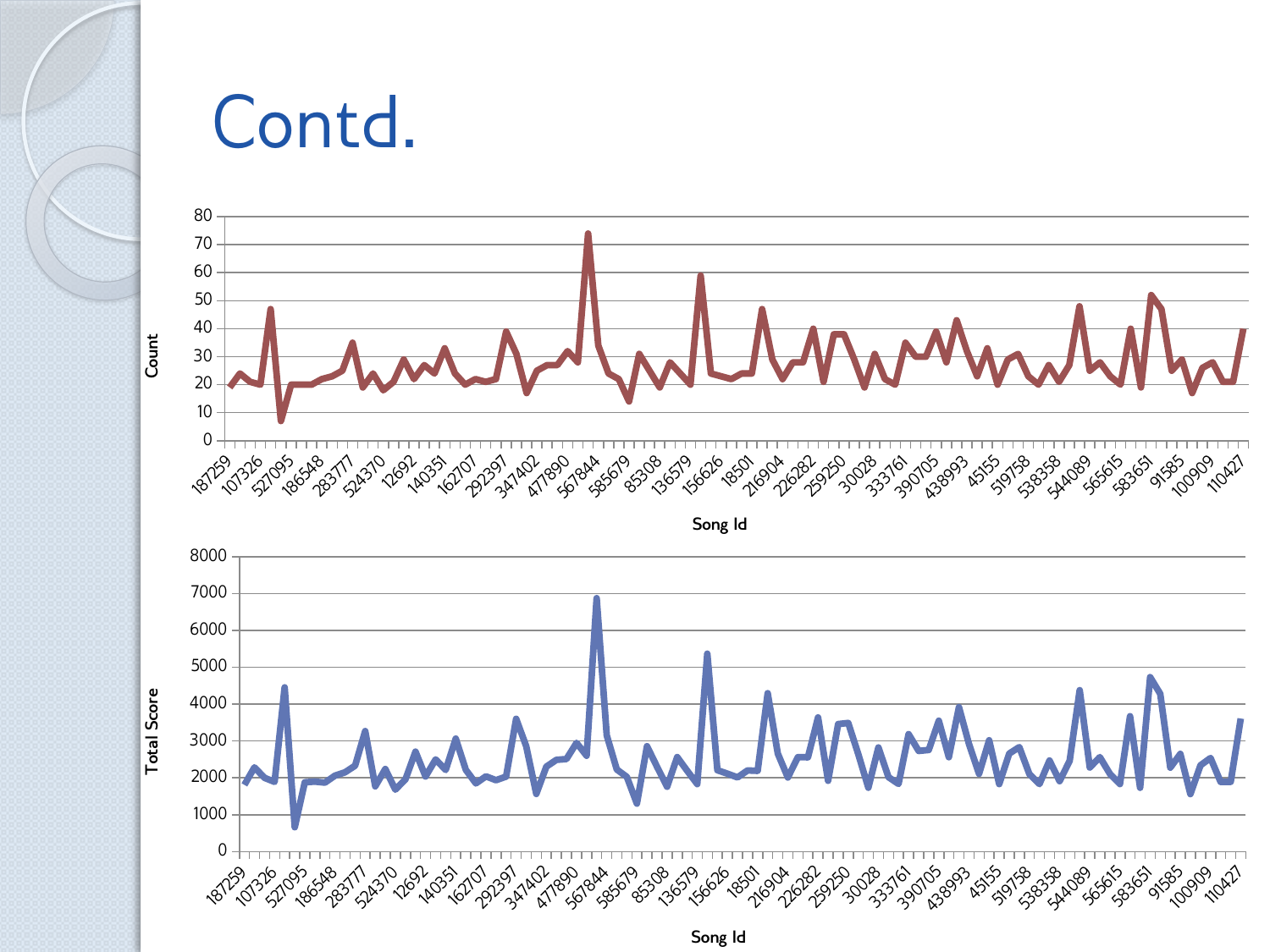

# Contd.

### Chart

| Category |  |
|---|---|
| 187259 | 19.0 |
| 344204 | 24.0 |
| 605358 | 21.0 |
| 107326 | 20.0 |
| 291016 | 47.0 |
| 305350 | 7.0 |
| 527095 | 20.0 |
| 535256 | 20.0 |
| 103508 | 20.0 |
| 186548 | 22.0 |
| 192831 | 23.0 |
| 195233 | 25.0 |
| 283777 | 35.0 |
| 347351 | 19.0 |
| 416445 | 24.0 |
| 524370 | 18.0 |
| 58070 | 21.0 |
| 60808 | 29.0 |
| 12692 | 22.0 |
| 129951 | 27.0 |
| 140131 | 24.0 |
| 140351 | 33.0 |
| 1434 | 24.0 |
| 144603 | 20.0 |
| 162707 | 22.0 |
| 173140 | 21.0 |
| 241257 | 22.0 |
| 292397 | 39.0 |
| 33277 | 31.0 |
| 34531 | 17.0 |
| 347402 | 25.0 |
| 359002 | 27.0 |
| 389068 | 27.0 |
| 477890 | 32.0 |
| 50035 | 28.0 |
| 524069 | 74.0 |
| 567844 | 34.0 |
| 571118 | 24.0 |
| 583747 | 22.0 |
| 585679 | 14.0 |
| 61523 | 31.0 |
| 7341 | 25.0 |
| 85308 | 19.0 |
| 112349 | 28.0 |
| 126352 | 24.0 |
| 136579 | 20.0 |
| 138238 | 59.0 |
| 140882 | 24.0 |
| 156626 | 23.0 |
| 162331 | 22.0 |
| 177150 | 24.0 |
| 18501 | 24.0 |
| 192613 | 47.0 |
| 205773 | 29.0 |
| 216904 | 22.0 |
| 217699 | 28.0 |
| 224915 | 28.0 |
| 226282 | 40.0 |
| 240774 | 21.0 |
| 248893 | 38.0 |
| 259250 | 38.0 |
| 260205 | 29.0 |
| 288187 | 19.0 |
| 30028 | 31.0 |
| 309850 | 22.0 |
| 329219 | 20.0 |
| 333761 | 35.0 |
| 372200 | 30.0 |
| 37566 | 30.0 |
| 390705 | 39.0 |
| 414708 | 28.0 |
| 416320 | 43.0 |
| 438993 | 32.0 |
| 450732 | 23.0 |
| 45127 | 33.0 |
| 45155 | 20.0 |
| 454733 | 29.0 |
| 476551 | 31.0 |
| 519758 | 23.0 |
| 535835 | 20.0 |
| 535962 | 27.0 |
| 538358 | 21.0 |
| 539332 | 27.0 |
| 539905 | 48.0 |
| 544089 | 25.0 |
| 549986 | 28.0 |
| 557315 | 23.0 |
| 565615 | 20.0 |
| 566365 | 40.0 |
| 578621 | 19.0 |
| 583651 | 52.0 |
| 609589 | 47.0 |
| 6977 | 25.0 |
| 91585 | 29.0 |
| 92617 | 17.0 |
| 100343 | 26.0 |
| 100909 | 28.0 |
| 108205 | 21.0 |
| 108883 | 21.0 |
| 110427 | 40.0 |

### Chart

| Category |  |
|---|---|
| 187259 | 1809.0 |
| 344204 | 2284.0 |
| 605358 | 2000.0 |
| 107326 | 1890.0 |
| 291016 | 4456.0 |
| 305350 | 660.0 |
| 527095 | 1880.0 |
| 535256 | 1898.0 |
| 103508 | 1870.0 |
| 186548 | 2059.0 |
| 192831 | 2150.0 |
| 195233 | 2330.0 |
| 283777 | 3270.0 |
| 347351 | 1770.0 |
| 416445 | 2239.0 |
| 524370 | 1680.0 |
| 58070 | 1960.0 |
| 60808 | 2712.0 |
| 12692 | 2036.0 |
| 129951 | 2500.0 |
| 140131 | 2213.0 |
| 140351 | 3065.0 |
| 1434 | 2215.0 |
| 144603 | 1850.0 |
| 162707 | 2040.0 |
| 173140 | 1936.0 |
| 241257 | 2034.0 |
| 292397 | 3602.0 |
| 33277 | 2860.0 |
| 34531 | 1564.0 |
| 347402 | 2303.0 |
| 359002 | 2488.0 |
| 389068 | 2510.0 |
| 477890 | 2950.0 |
| 50035 | 2602.0 |
| 524069 | 6876.0 |
| 567844 | 3153.0 |
| 571118 | 2226.0 |
| 583747 | 2026.0 |
| 585679 | 1300.0 |
| 61523 | 2860.0 |
| 7341 | 2300.0 |
| 85308 | 1759.0 |
| 112349 | 2562.0 |
| 126352 | 2190.0 |
| 136579 | 1831.0 |
| 138238 | 5370.0 |
| 140882 | 2207.0 |
| 156626 | 2112.0 |
| 162331 | 2012.0 |
| 177150 | 2200.0 |
| 18501 | 2190.0 |
| 192613 | 4298.0 |
| 205773 | 2660.0 |
| 216904 | 2010.0 |
| 217699 | 2560.0 |
| 224915 | 2558.0 |
| 226282 | 3640.0 |
| 240774 | 1920.0 |
| 248893 | 3460.0 |
| 259250 | 3490.0 |
| 260205 | 2643.0 |
| 288187 | 1732.0 |
| 30028 | 2826.0 |
| 309850 | 2019.0 |
| 329219 | 1835.0 |
| 333761 | 3186.0 |
| 372200 | 2730.0 |
| 37566 | 2758.0 |
| 390705 | 3550.0 |
| 414708 | 2560.0 |
| 416320 | 3920.0 |
| 438993 | 2917.0 |
| 450732 | 2109.0 |
| 45127 | 3020.0 |
| 45155 | 1830.0 |
| 454733 | 2660.0 |
| 476551 | 2835.0 |
| 519758 | 2100.0 |
| 535835 | 1830.0 |
| 535962 | 2469.0 |
| 538358 | 1911.0 |
| 539332 | 2460.0 |
| 539905 | 4379.0 |
| 544089 | 2280.0 |
| 549986 | 2562.0 |
| 557315 | 2110.0 |
| 565615 | 1832.0 |
| 566365 | 3672.0 |
| 578621 | 1730.0 |
| 583651 | 4732.0 |
| 609589 | 4280.0 |
| 6977 | 2278.0 |
| 91585 | 2650.0 |
| 92617 | 1560.0 |
| 100343 | 2340.0 |
| 100909 | 2538.0 |
| 108205 | 1890.0 |
| 108883 | 1890.0 |
| 110427 | 3610.0 |